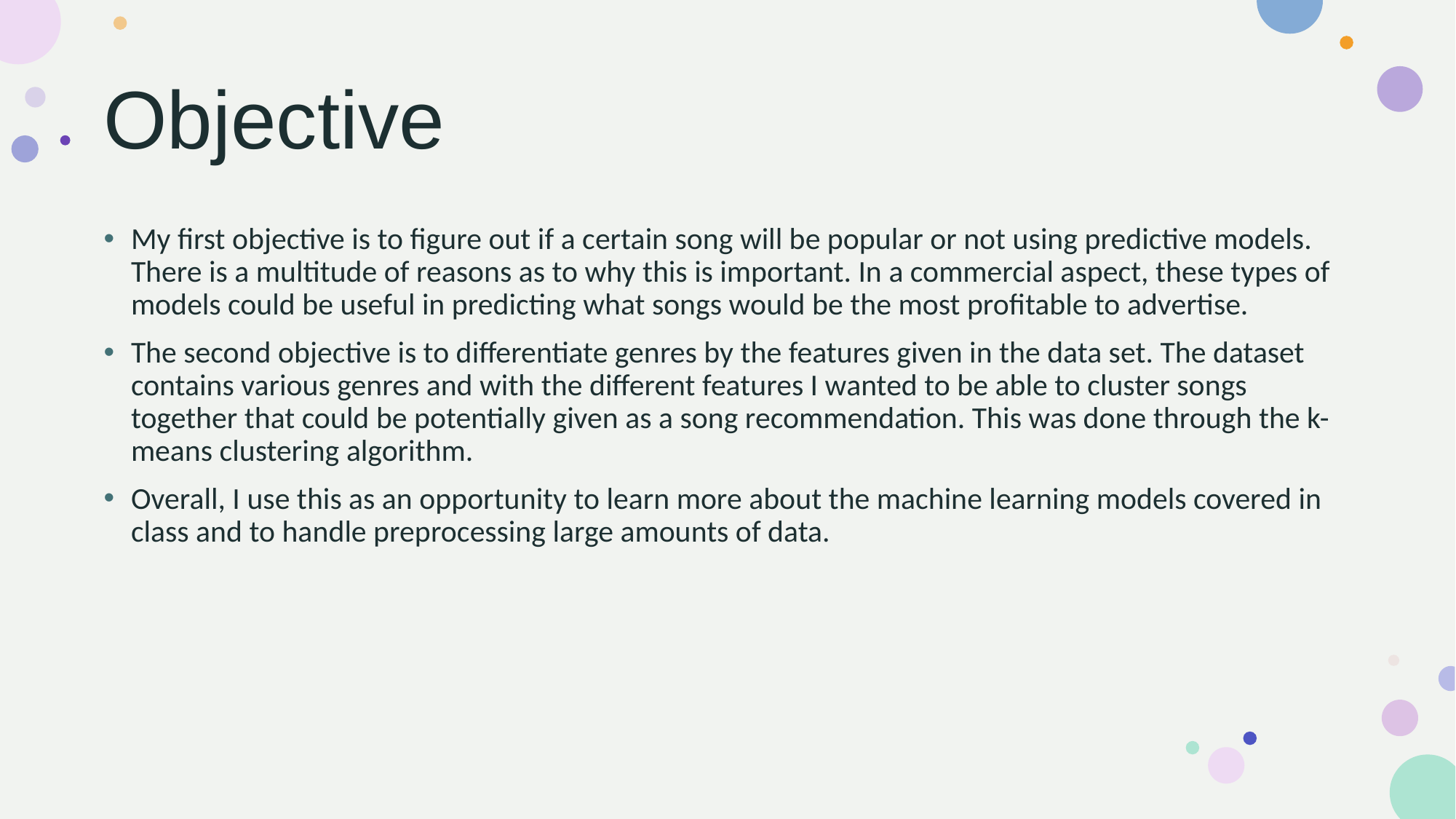

# Objective
My first objective is to figure out if a certain song will be popular or not using predictive models. There is a multitude of reasons as to why this is important. In a commercial aspect, these types of models could be useful in predicting what songs would be the most profitable to advertise.
The second objective is to differentiate genres by the features given in the data set. The dataset contains various genres and with the different features I wanted to be able to cluster songs together that could be potentially given as a song recommendation. This was done through the k-means clustering algorithm.
Overall, I use this as an opportunity to learn more about the machine learning models covered in class and to handle preprocessing large amounts of data.